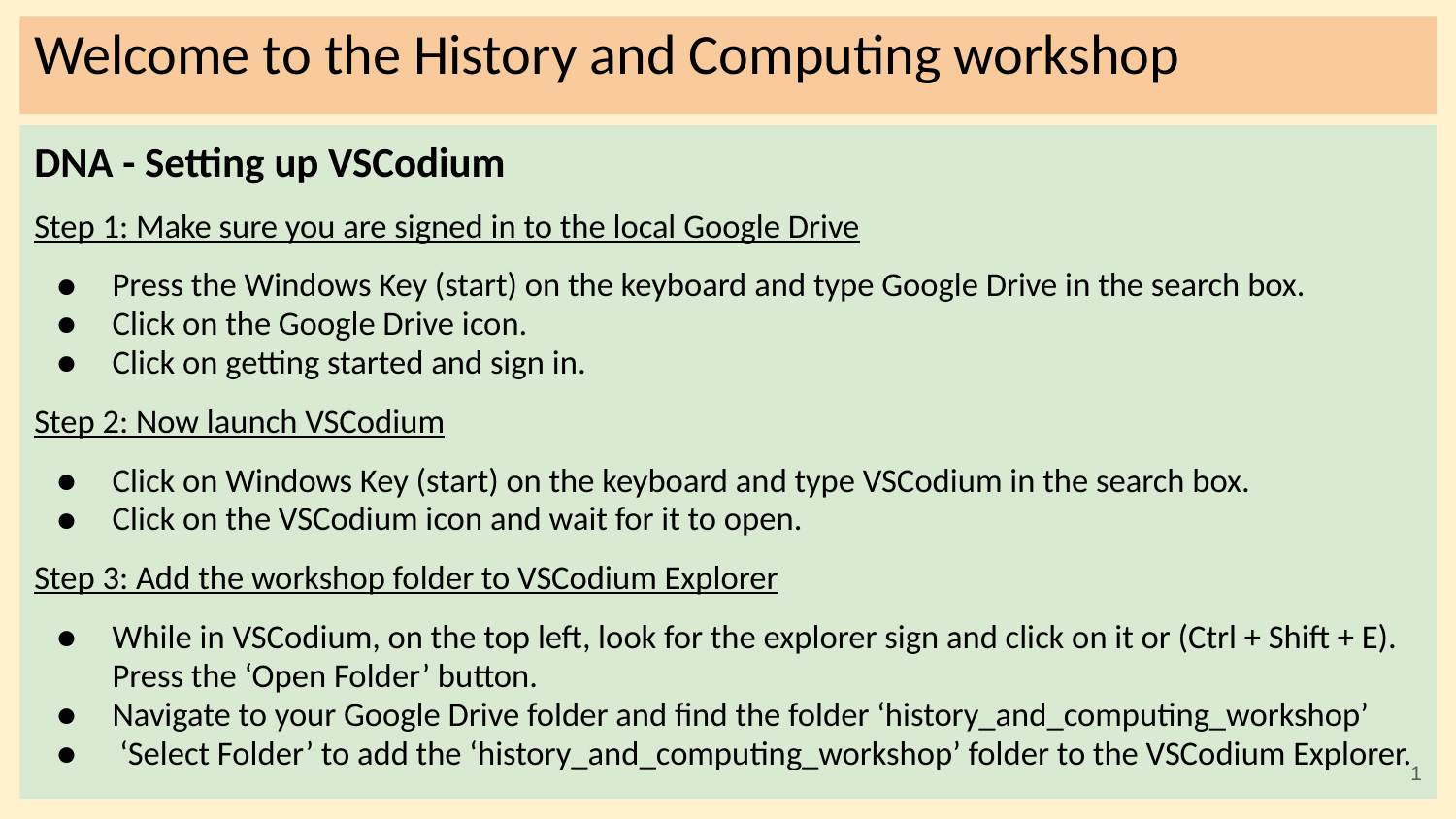

# Welcome to the History and Computing workshop
DNA - Setting up VSCodium
Step 1: Make sure you are signed in to the local Google Drive
Press the Windows Key (start) on the keyboard and type Google Drive in the search box.
Click on the Google Drive icon.
Click on getting started and sign in.
Step 2: Now launch VSCodium
Click on Windows Key (start) on the keyboard and type VSCodium in the search box.
Click on the VSCodium icon and wait for it to open.
Step 3: Add the workshop folder to VSCodium Explorer
While in VSCodium, on the top left, look for the explorer sign and click on it or (Ctrl + Shift + E). Press the ‘Open Folder’ button.
Navigate to your Google Drive folder and find the folder ‘history_and_computing_workshop’
 ‘Select Folder’ to add the ‘history_and_computing_workshop’ folder to the VSCodium Explorer.
1